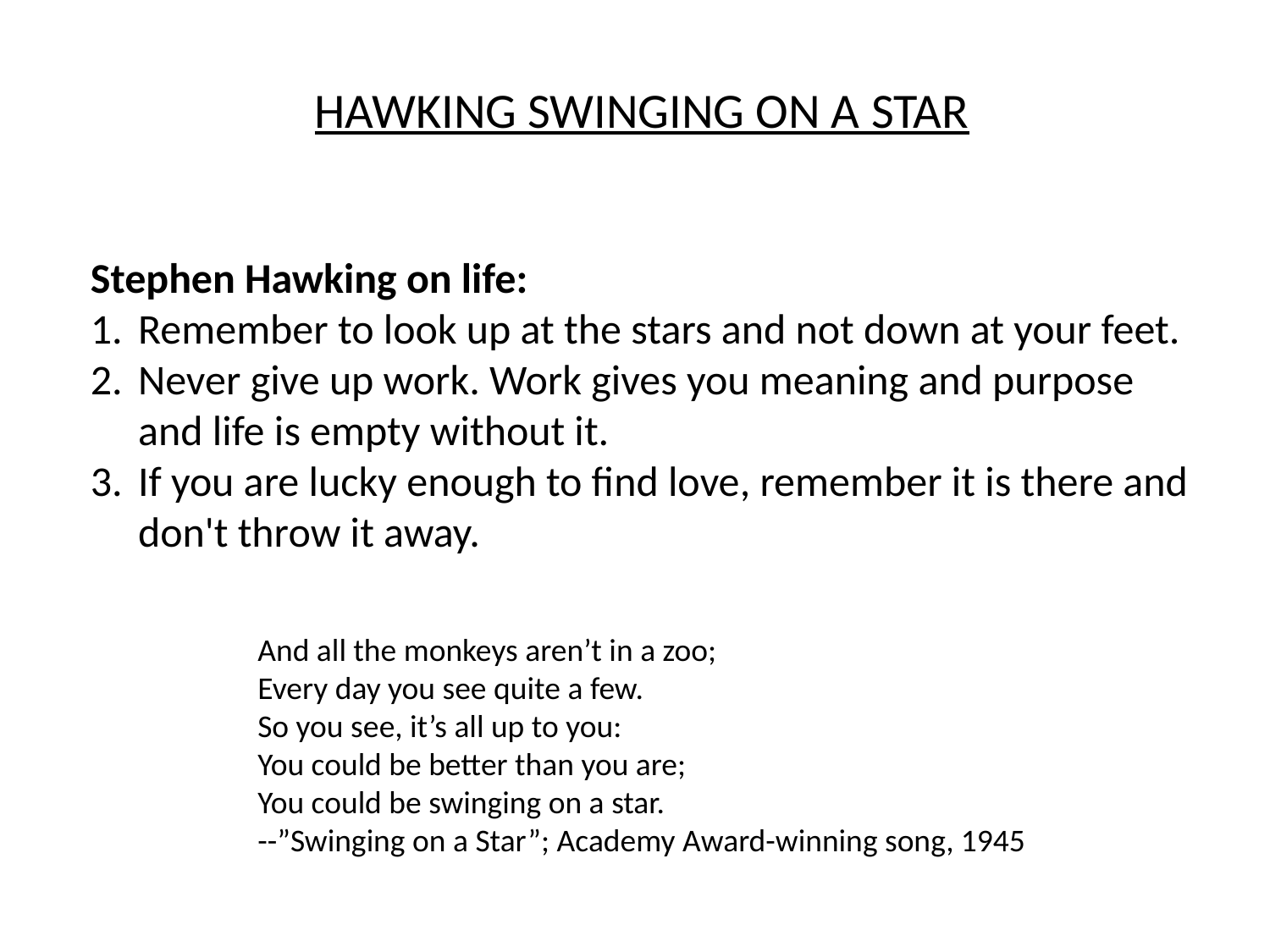

HAWKING SWINGING ON A STAR
Stephen Hawking on life:
Remember to look up at the stars and not down at your feet.
Never give up work. Work gives you meaning and purpose and life is empty without it.
If you are lucky enough to find love, remember it is there and don't throw it away.
And all the monkeys aren’t in a zoo;
Every day you see quite a few.
So you see, it’s all up to you:
You could be better than you are;
You could be swinging on a star.
--”Swinging on a Star”; Academy Award-winning song, 1945